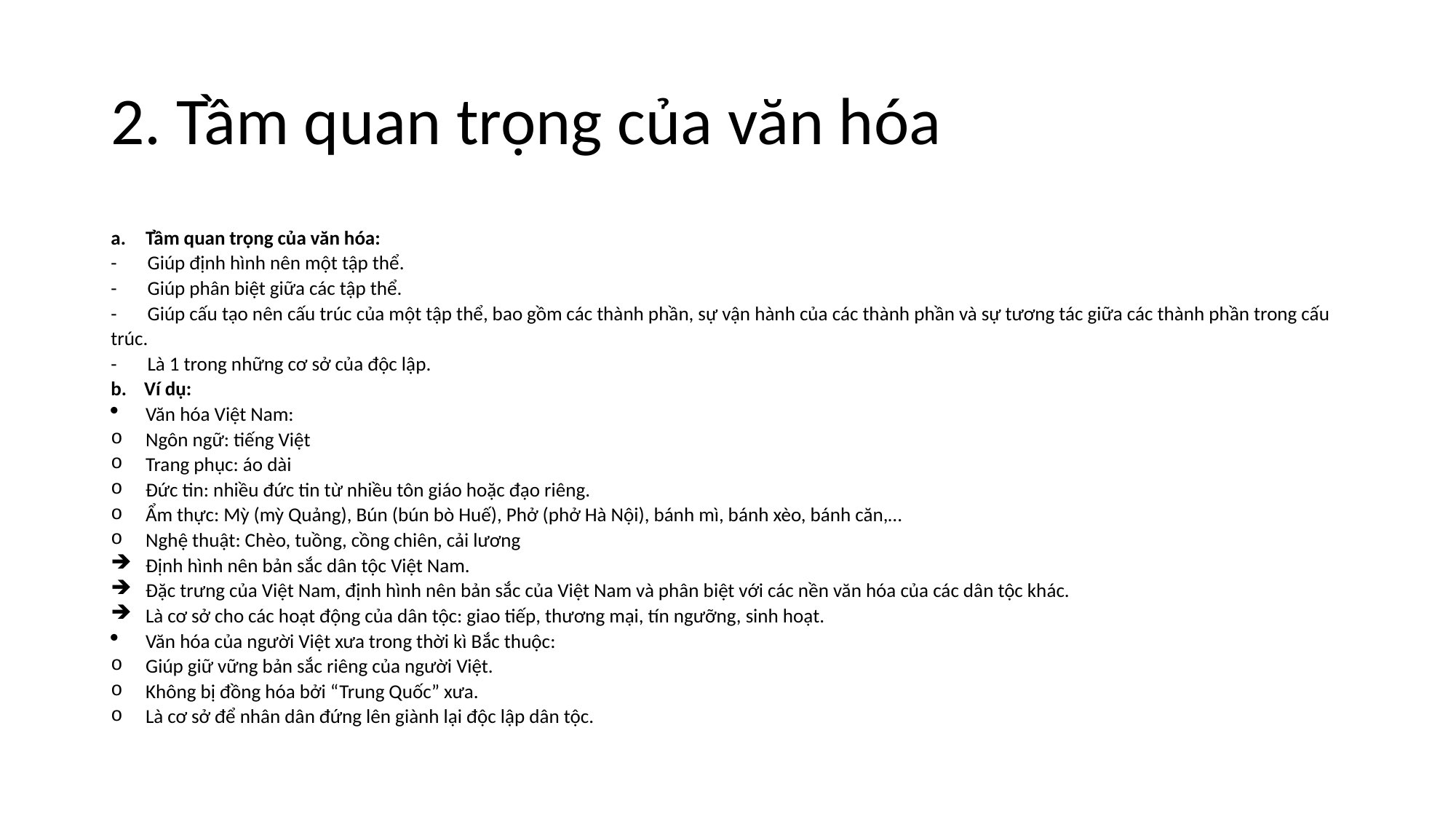

# 2. Tầm quan trọng của văn hóa
Tầm quan trọng của văn hóa:
-       Giúp định hình nên một tập thể.
-       Giúp phân biệt giữa các tập thể.
-       Giúp cấu tạo nên cấu trúc của một tập thể, bao gồm các thành phần, sự vận hành của các thành phần và sự tương tác giữa các thành phần trong cấu trúc.
-       Là 1 trong những cơ sở của độc lập.
b.    Ví dụ:
Văn hóa Việt Nam:
Ngôn ngữ: tiếng Việt
Trang phục: áo dài
Đức tin: nhiều đức tin từ nhiều tôn giáo hoặc đạo riêng.
Ẩm thực: Mỳ (mỳ Quảng), Bún (bún bò Huế), Phở (phở Hà Nội), bánh mì, bánh xèo, bánh căn,…
Nghệ thuật: Chèo, tuồng, cồng chiên, cải lương
Định hình nên bản sắc dân tộc Việt Nam.
Đặc trưng của Việt Nam, định hình nên bản sắc của Việt Nam và phân biệt với các nền văn hóa của các dân tộc khác.
Là cơ sở cho các hoạt động của dân tộc: giao tiếp, thương mại, tín ngưỡng, sinh hoạt.
Văn hóa của người Việt xưa trong thời kì Bắc thuộc:
Giúp giữ vững bản sắc riêng của người Việt.
Không bị đồng hóa bởi “Trung Quốc” xưa.
Là cơ sở để nhân dân đứng lên giành lại độc lập dân tộc.